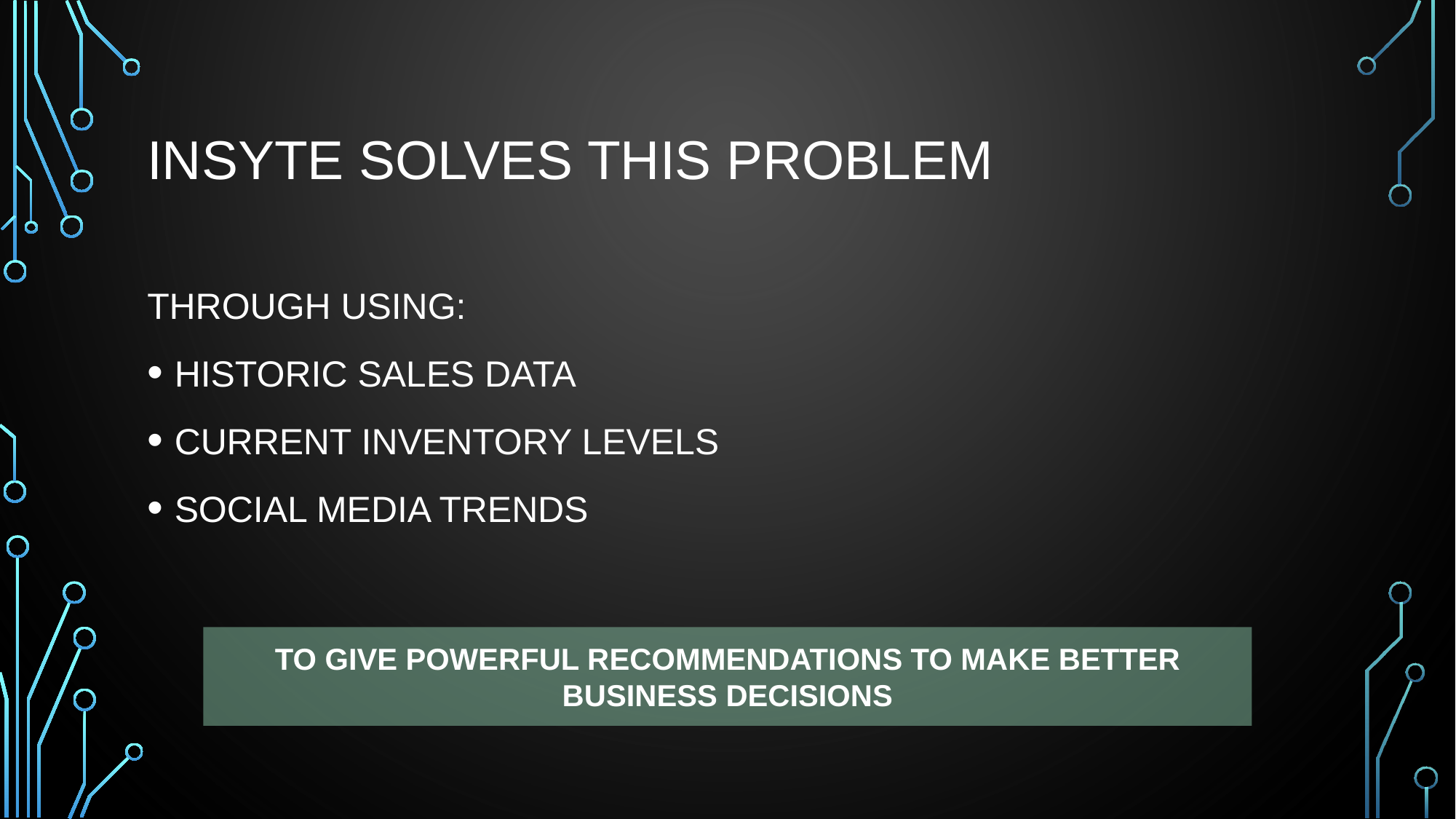

# INSYTE SOLVES THIS PROBLEM
THROUGH USING:
HISTORIC SALES DATA
CURRENT INVENTORY LEVELS
SOCIAL MEDIA TRENDS
TO GIVE POWERFUL RECOMMENDATIONS TO MAKE BETTER BUSINESS DECISIONS